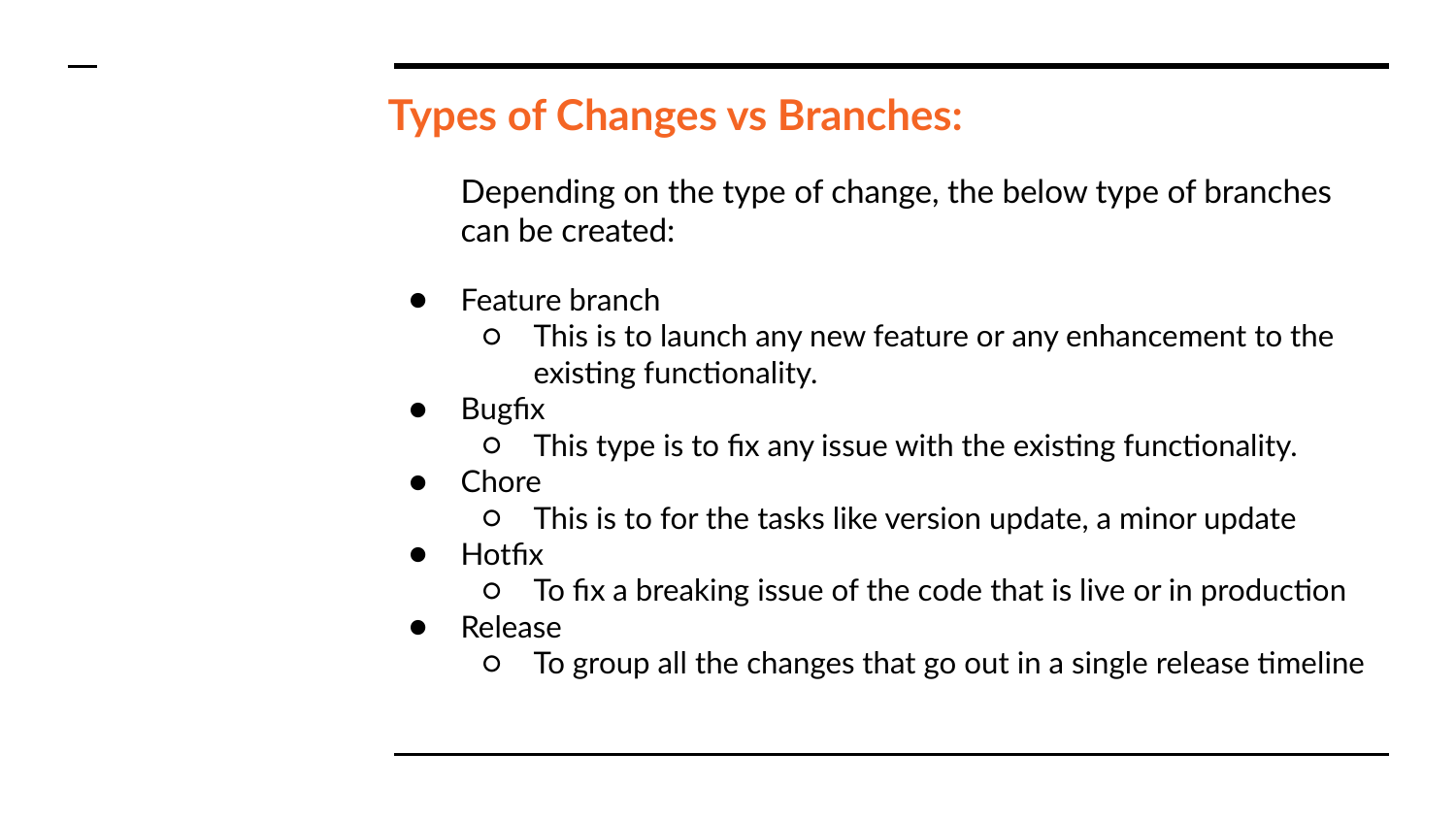

Types of Changes vs Branches:
Depending on the type of change, the below type of branches can be created:
Feature branch
This is to launch any new feature or any enhancement to the existing functionality.
Bugfix
This type is to fix any issue with the existing functionality.
Chore
This is to for the tasks like version update, a minor update
Hotfix
To fix a breaking issue of the code that is live or in production
Release
To group all the changes that go out in a single release timeline